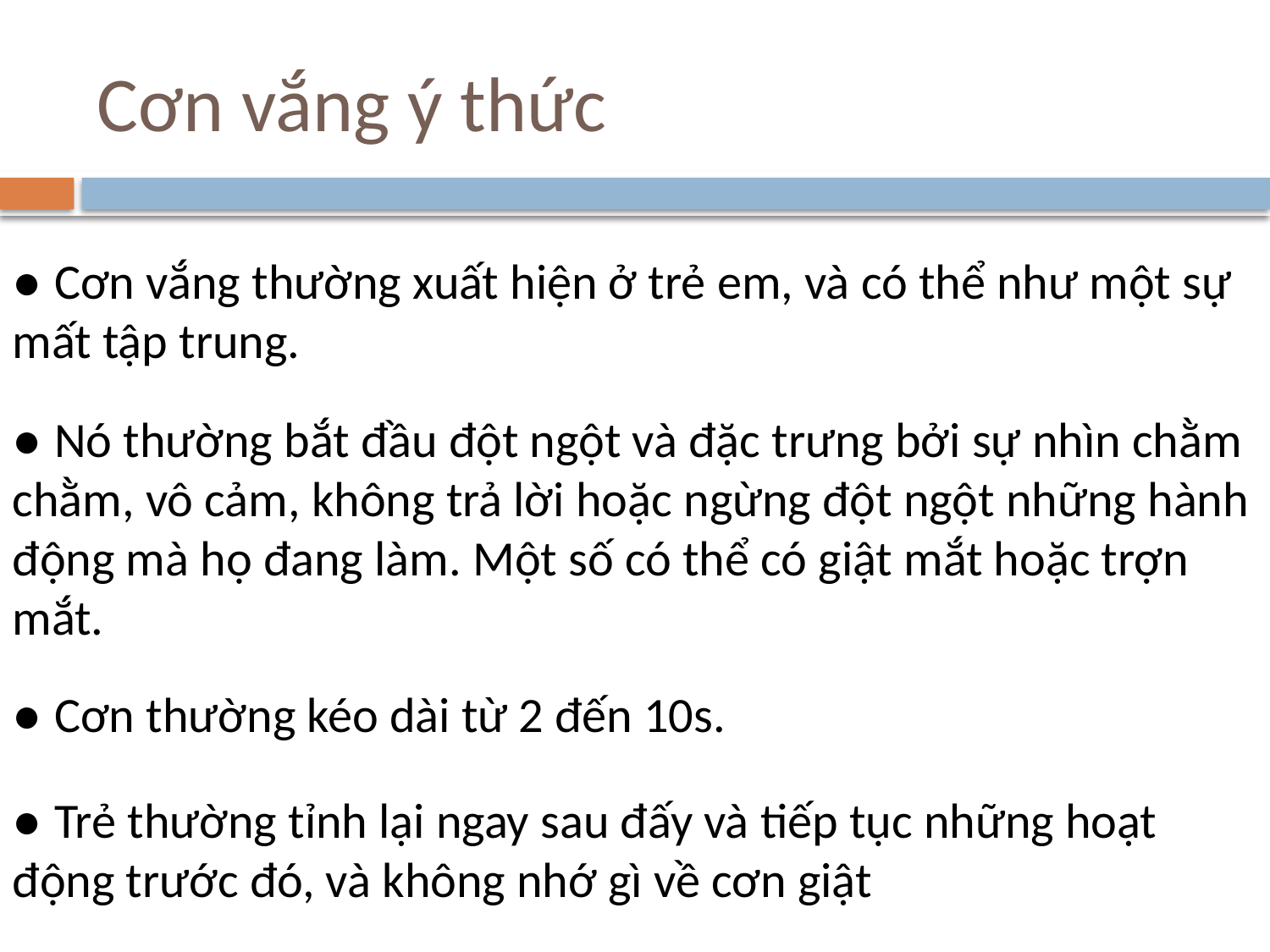

# Cơn vắng ý thức
● Cơn vắng thường xuất hiện ở trẻ em, và có thể như một sự mất tập trung.
● Nó thường bắt đầu đột ngột và đặc trưng bởi sự nhìn chằm chằm, vô cảm, không trả lời hoặc ngừng đột ngột những hành động mà họ đang làm. Một số có thể có giật mắt hoặc trợn mắt.
● Cơn thường kéo dài từ 2 đến 10s.
● Trẻ thường tỉnh lại ngay sau đấy và tiếp tục những hoạt động trước đó, và không nhớ gì về cơn giật